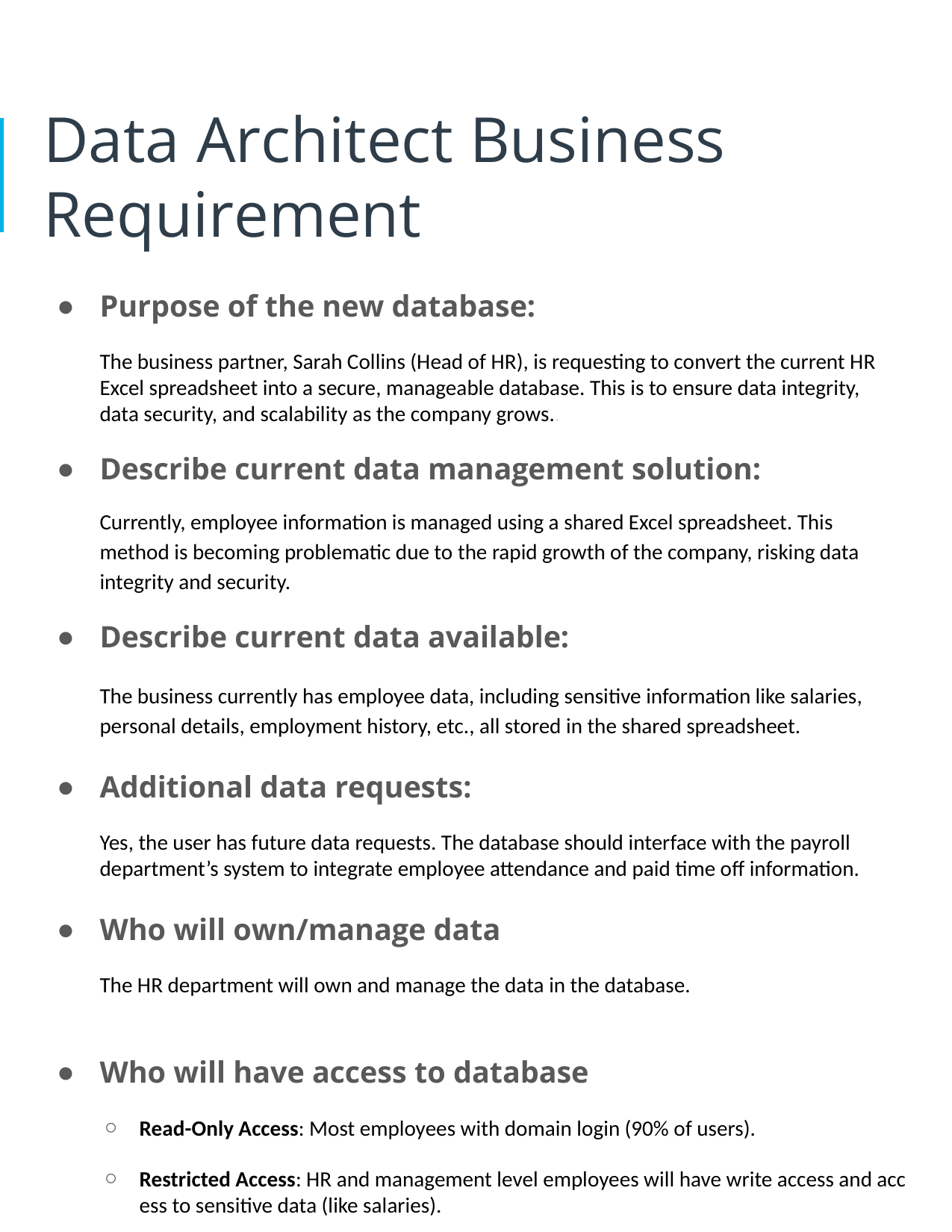

# Data Architect Business Requirement
Purpose of the new database:
The business partner, Sarah Collins (Head of HR), is requesting to convert the current HR Excel spreadsheet into a secure, manageable database. This is to ensure data integrity,      data security, and scalability as the company grows..
Describe current data management solution:
Currently, employee information is managed using a shared Excel spreadsheet. This           method is becoming problematic due to the rapid growth of the company, risking data        integrity and security.
Describe current data available:
The business currently has employee data, including sensitive information like salaries,      personal details, employment history, etc., all stored in the shared spreadsheet.
Additional data requests:
Yes, the user has future data requests. The database should interface with the payroll        department’s system to integrate employee attendance and paid time off information.
Who will own/manage data
The HR department will own and manage the data in the database.

Who will have access to database
Read-Only Access: Most employees with domain login (90% of users).
Restricted Access: HR and management level employees will have write access and access to sensitive data (like salaries).